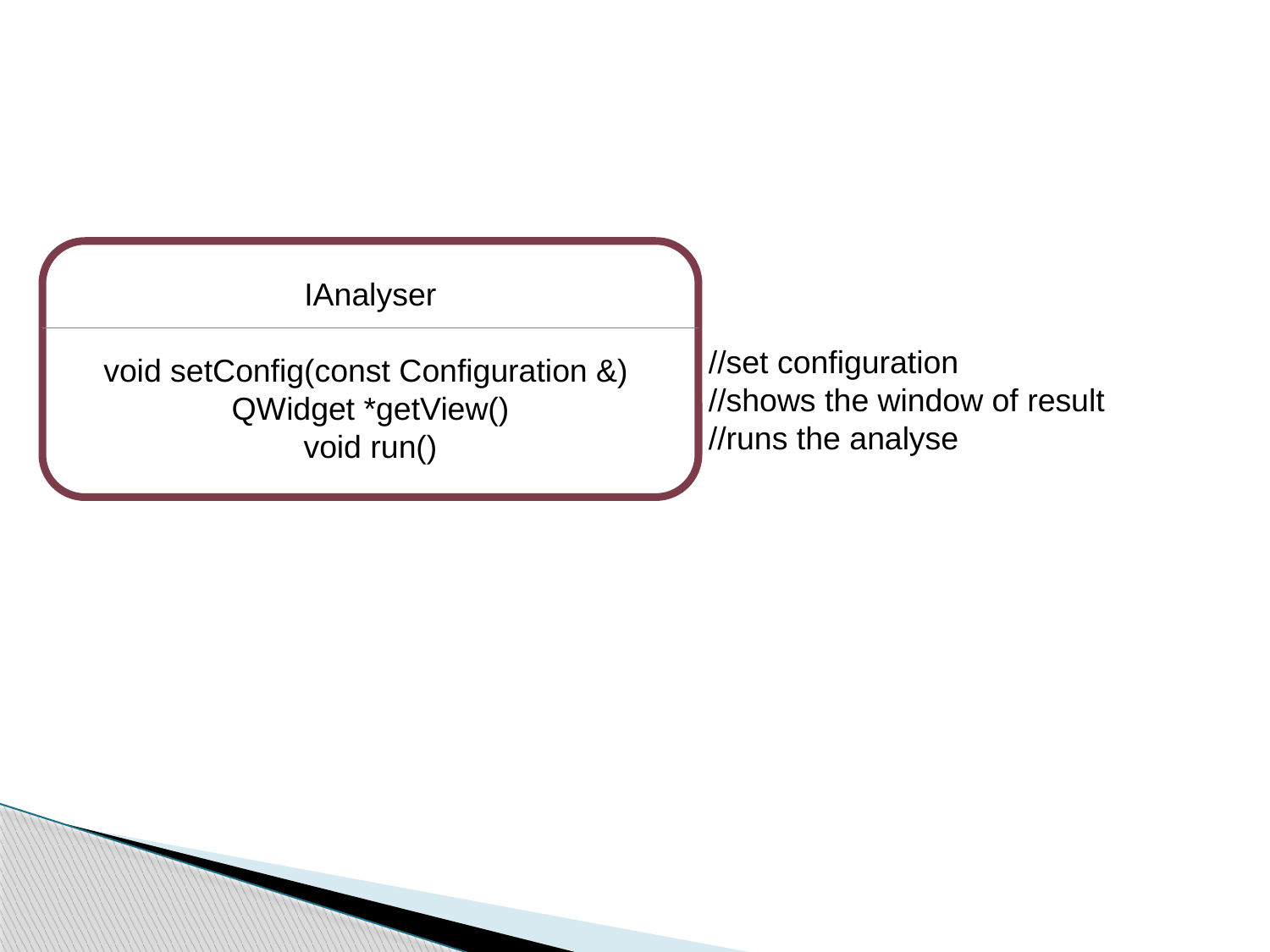

IAnalyser

void setConfig(const Configuration &)
QWidget *getView()
void run()
//set configuration
//shows the window of result
//runs the analyse